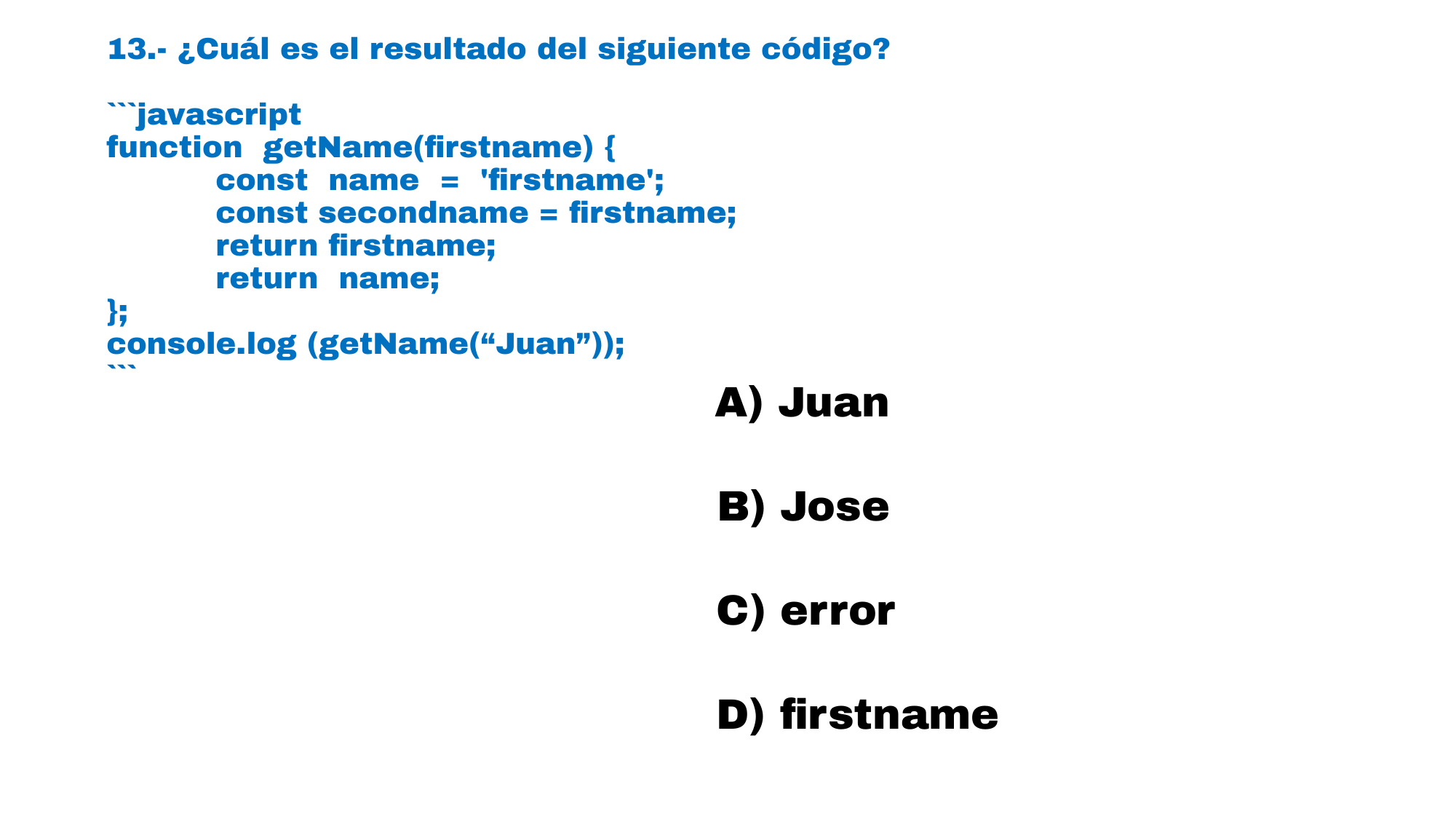

# 13.- ¿Cuál es el resultado del siguiente código? ```javascript function  getName(firstname) { const  name  =  'firstname'; const secondname = firstname; return firstname; return  name; }; console.log (getName(“Juan”)); ```
A) Juan
B) Jose
C) error
D) firstname